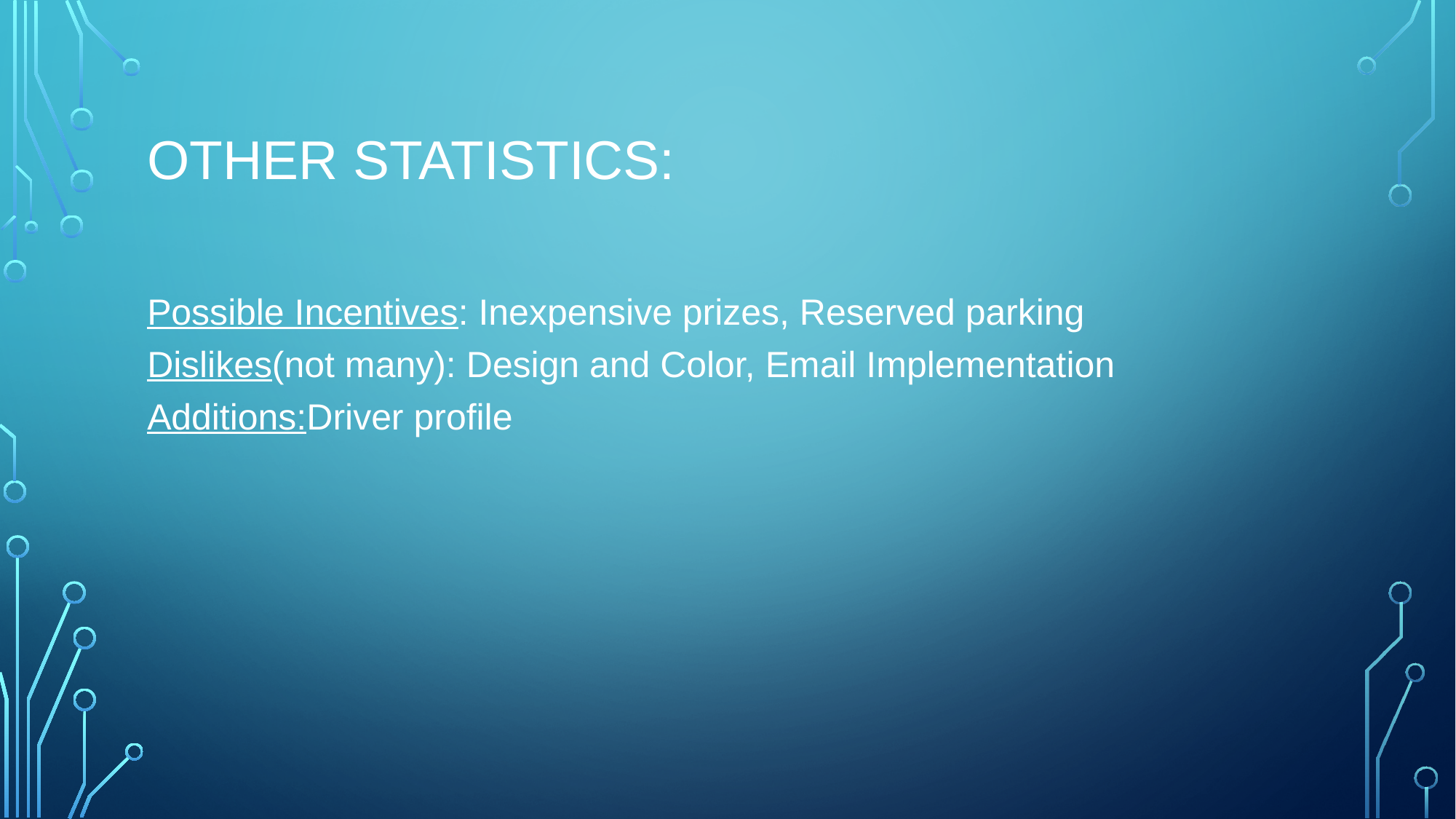

# Other Statistics:
Possible Incentives: Inexpensive prizes, Reserved parking
Dislikes(not many): Design and Color, Email Implementation
Additions:Driver profile